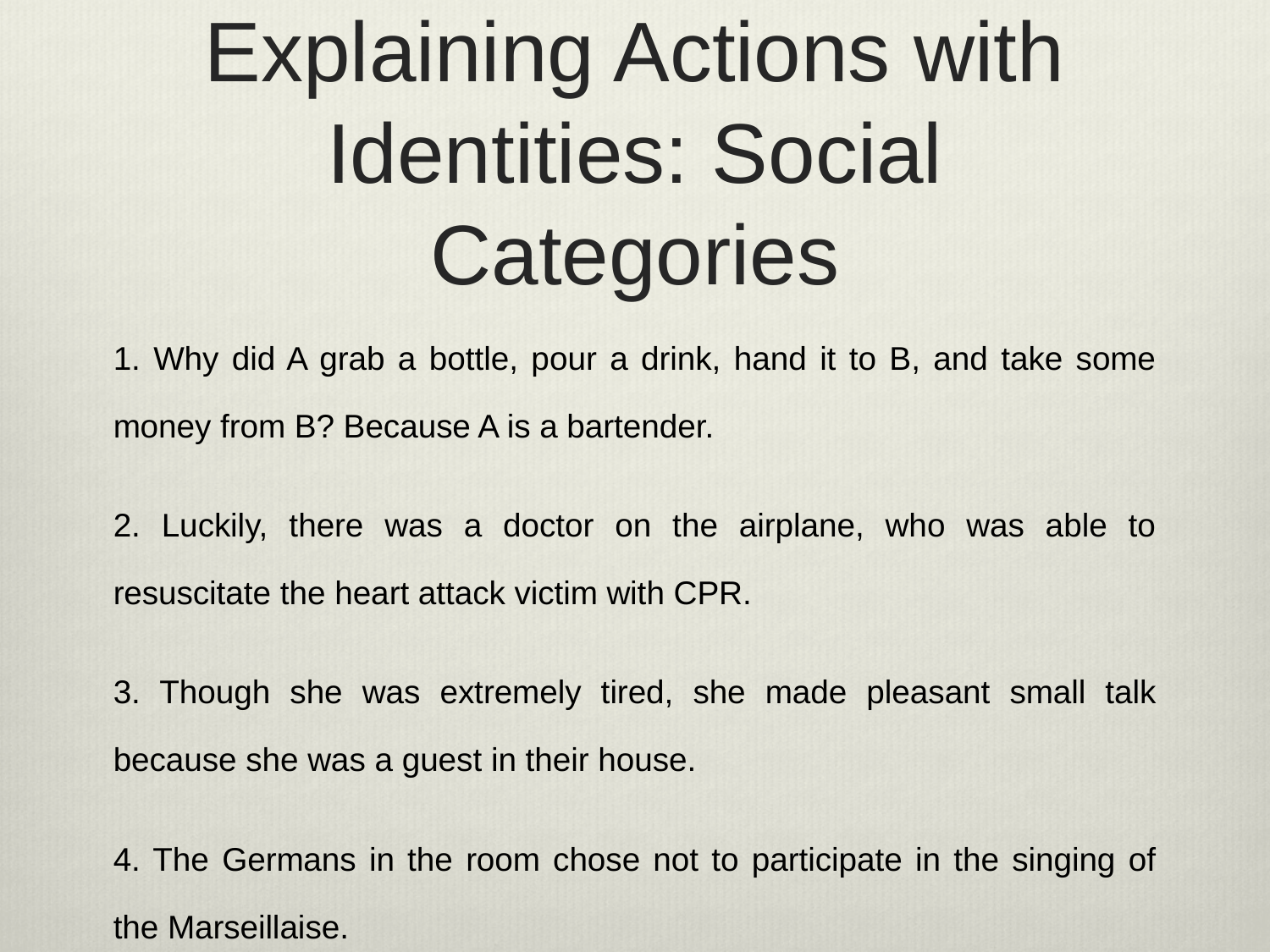

# Explaining Actions with Identities: Social Categories
1. Why did A grab a bottle, pour a drink, hand it to B, and take some money from B? Because A is a bartender.
2. Luckily, there was a doctor on the airplane, who was able to resuscitate the heart attack victim with CPR.
3. Though she was extremely tired, she made pleasant small talk because she was a guest in their house.
4. The Germans in the room chose not to participate in the singing of the Marseillaise.
5. Why is he wearing a turban? Because he is a Sikh.